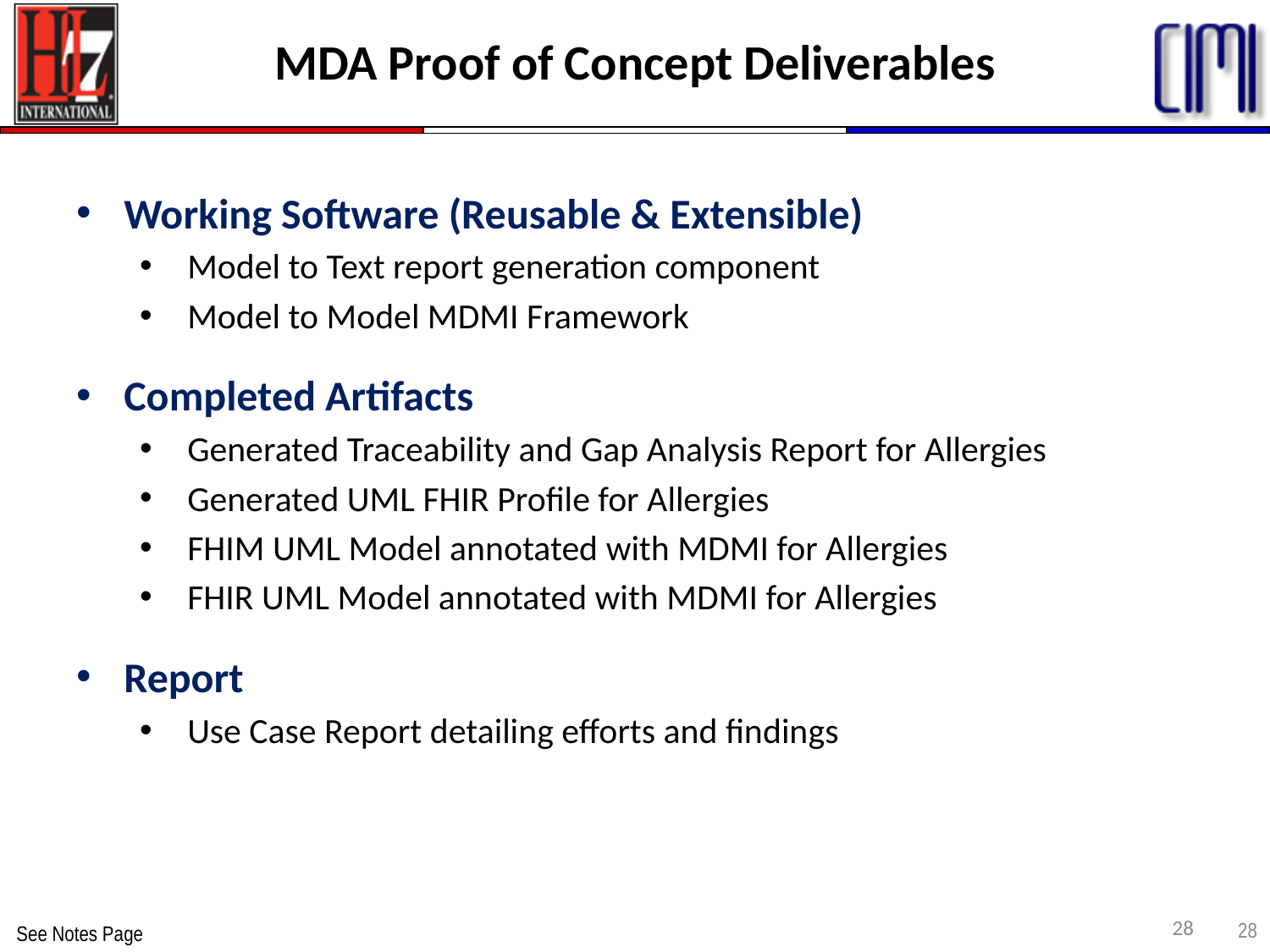

# MDA Proof of Concept Deliverables
Working Software (Reusable & Extensible)
Model to Text report generation component
Model to Model MDMI Framework

Completed Artifacts
Generated Traceability and Gap Analysis Report for Allergies
Generated UML FHIR Profile for Allergies
FHIM UML Model annotated with MDMI for Allergies
FHIR UML Model annotated with MDMI for Allergies

Report
Use Case Report detailing efforts and findings

28
28
See Notes Page